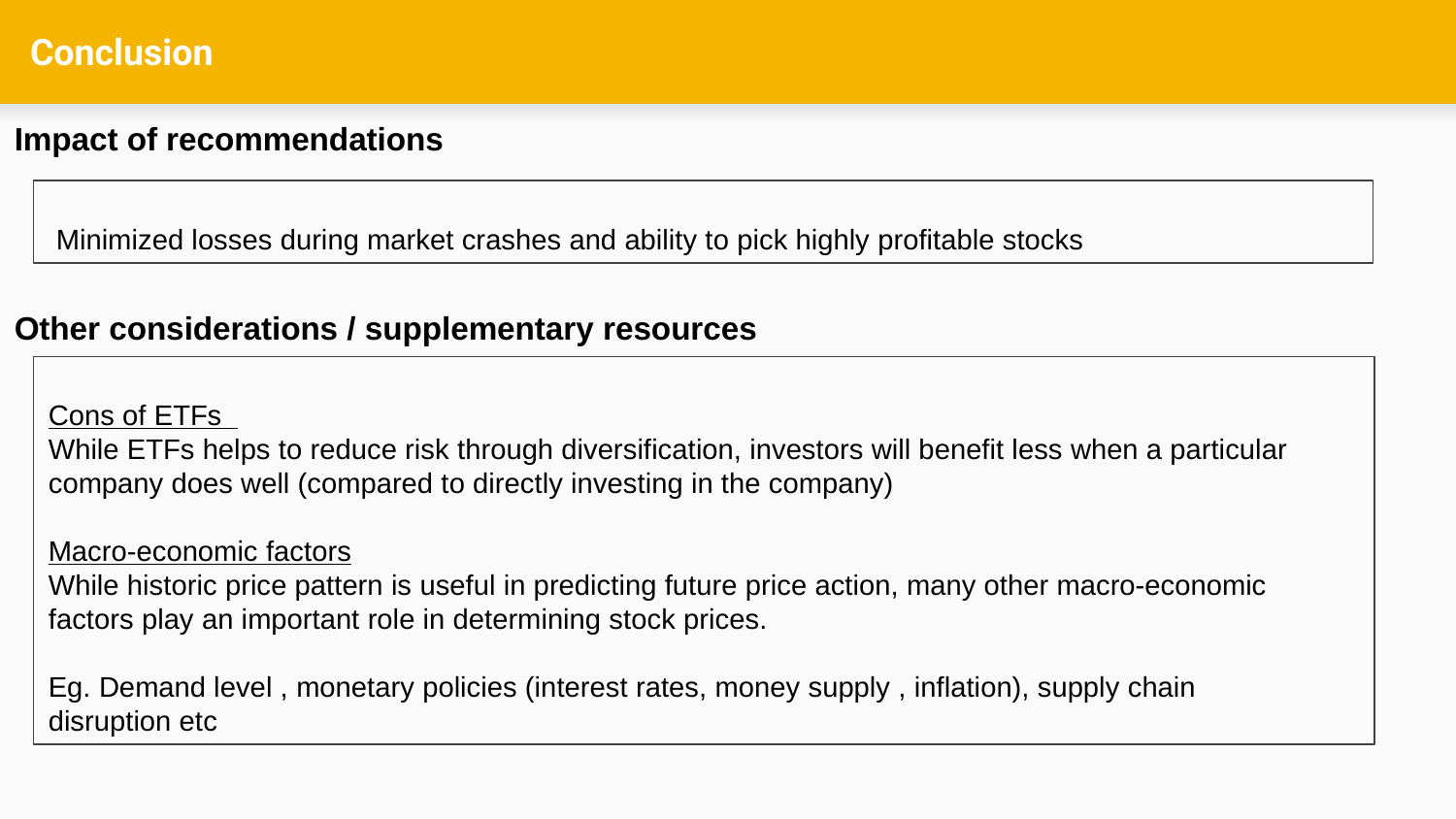

# Conclusion
Impact of recommendations

Other considerations / supplementary resources

 Minimized losses during market crashes and ability to pick highly profitable stocks

Cons of ETFs
While ETFs helps to reduce risk through diversification, investors will benefit less when a particular company does well (compared to directly investing in the company)

Macro-economic factors
While historic price pattern is useful in predicting future price action, many other macro-economic factors play an important role in determining stock prices.

Eg. Demand level , monetary policies (interest rates, money supply , inflation), supply chain disruption etc